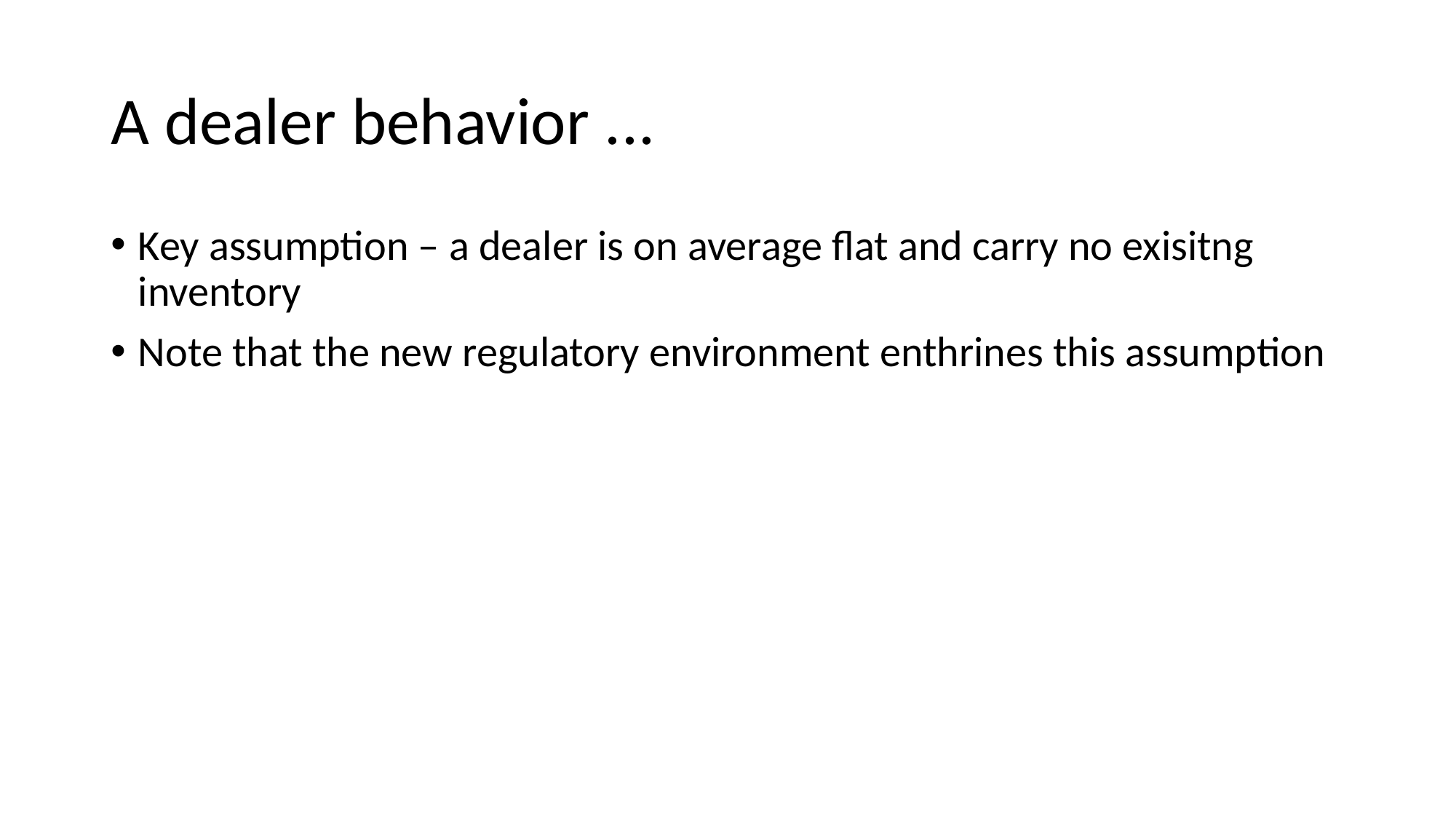

# A dealer behavior ...
Key assumption – a dealer is on average flat and carry no exisitng inventory
Note that the new regulatory environment enthrines this assumption